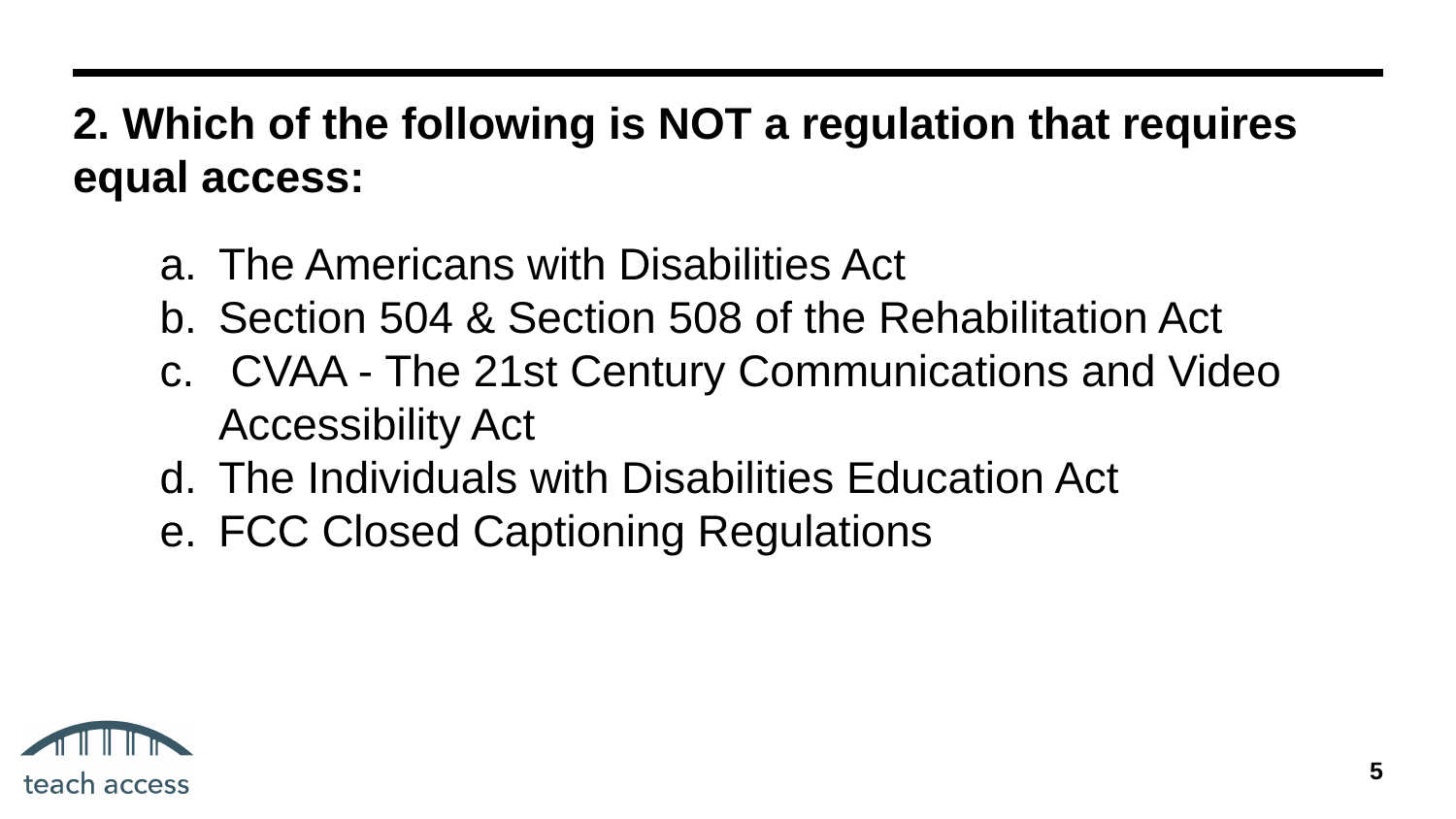

# 2. Which of the following is NOT a regulation that requires equal access:
The Americans with Disabilities Act
Section 504 & Section 508 of the Rehabilitation Act
 CVAA - The 21st Century Communications and Video Accessibility Act
The Individuals with Disabilities Education Act
FCC Closed Captioning Regulations
5